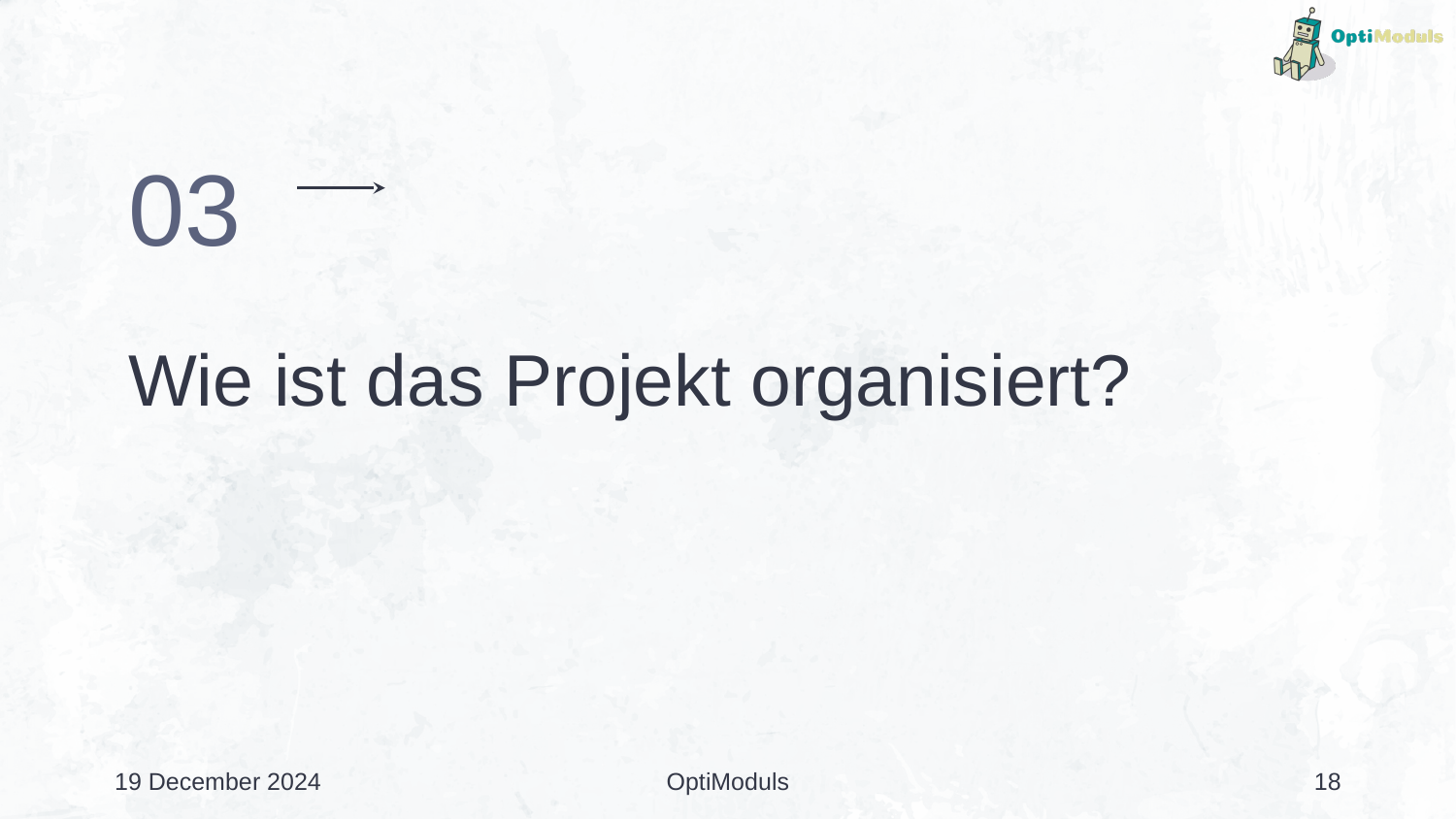

03
# Wie ist das Projekt organisiert?
19 December 2024
OptiModuls
18